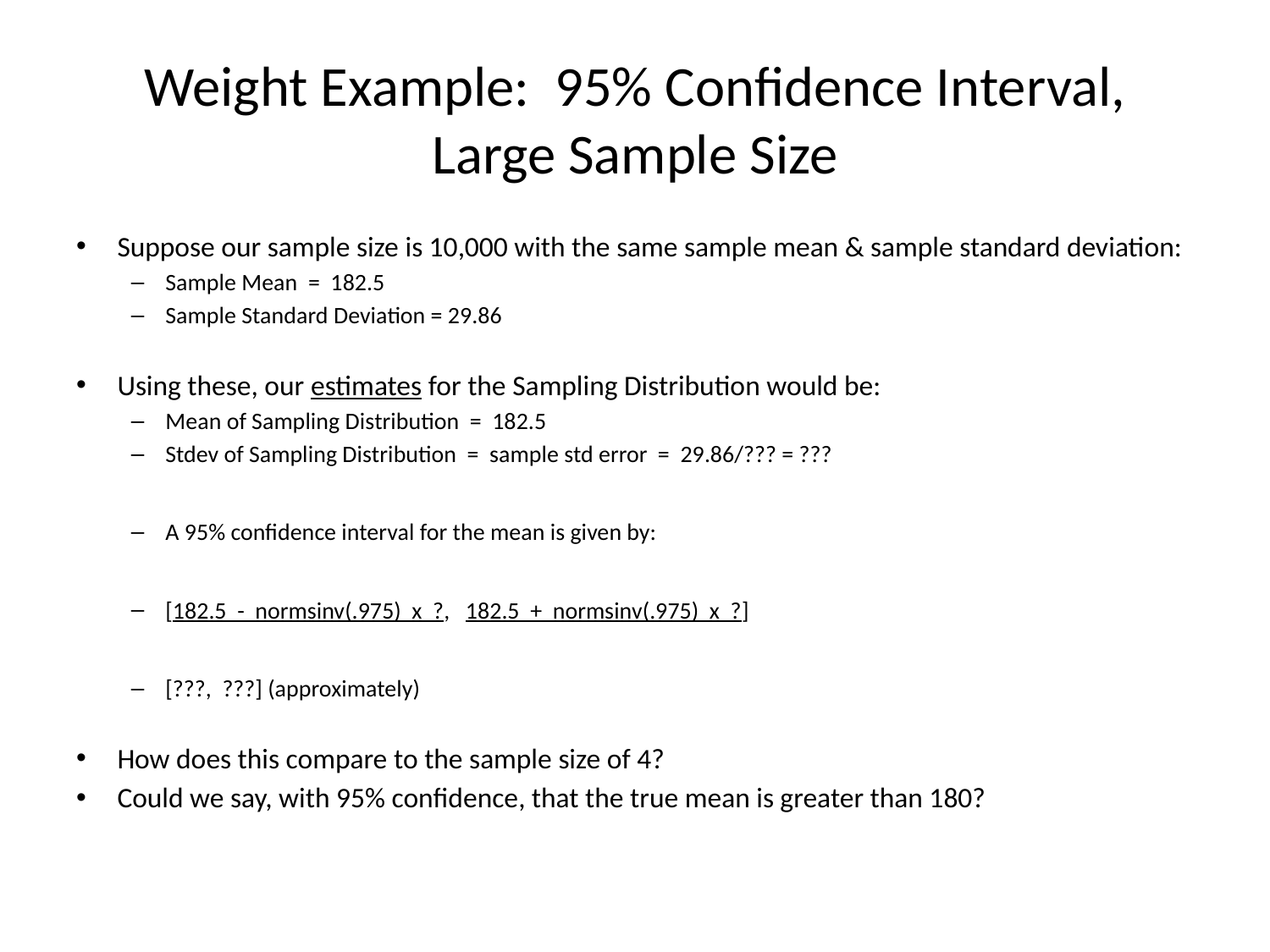

# Weight Example:  95% Confidence Interval, Large Sample Size
Suppose our sample size is 10,000 with the same sample mean & sample standard deviation:
Sample Mean  =  182.5
Sample Standard Deviation = 29.86

Using these, our estimates for the Sampling Distribution would be:
Mean of Sampling Distribution  =  182.5
Stdev of Sampling Distribution  =  sample std error  =  29.86/??? = ???

A 95% confidence interval for the mean is given by:

[182.5  -  normsinv(.975)  x  ?,   182.5  +  normsinv(.975)  x  ?]

[???,  ???] (approximately)

How does this compare to the sample size of 4?
Could we say, with 95% confidence, that the true mean is greater than 180?